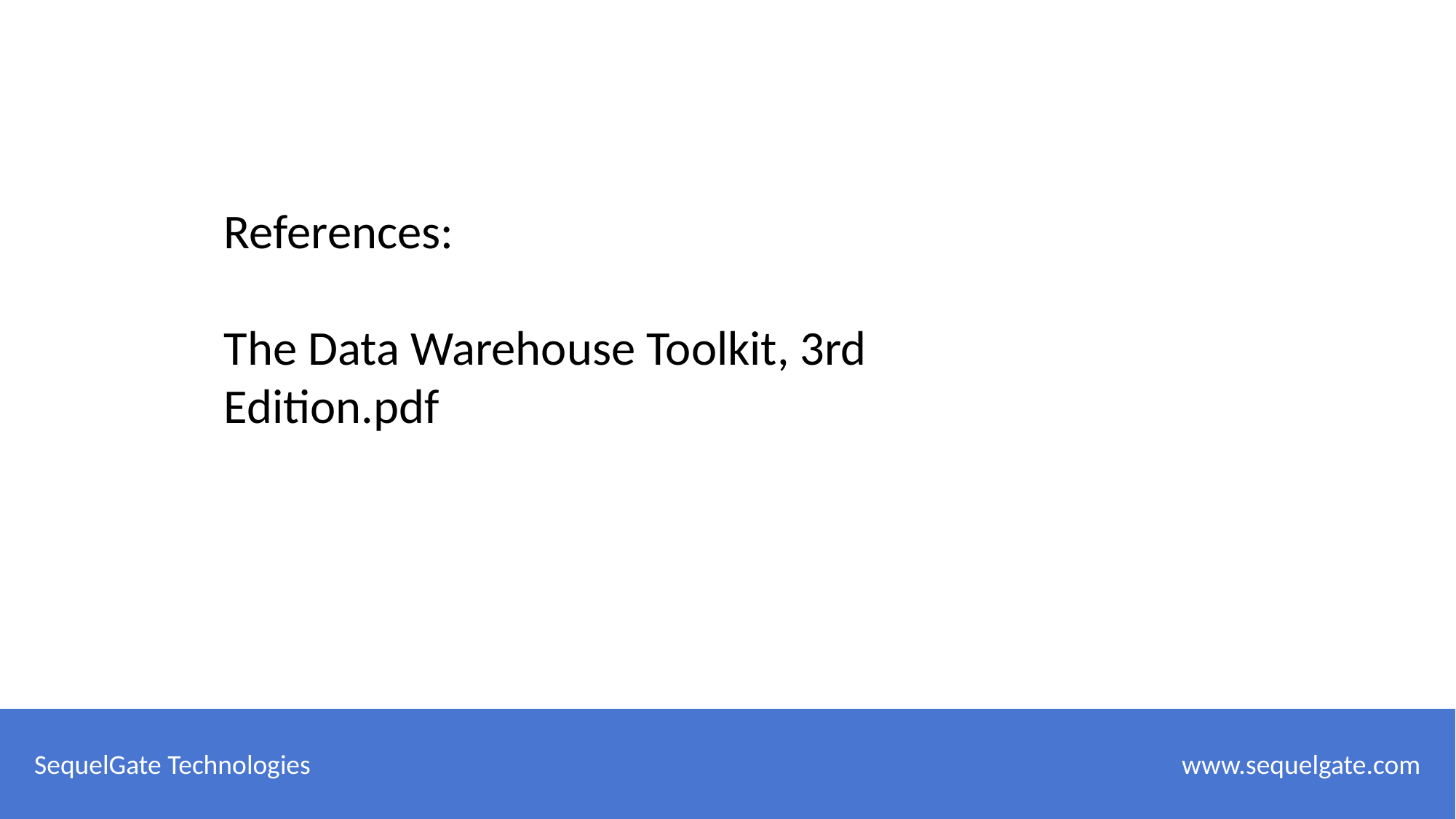

References:

The Data Warehouse Toolkit, 3rd Edition.pdf

SequelGate Technologies
                           www.sequelgate.com